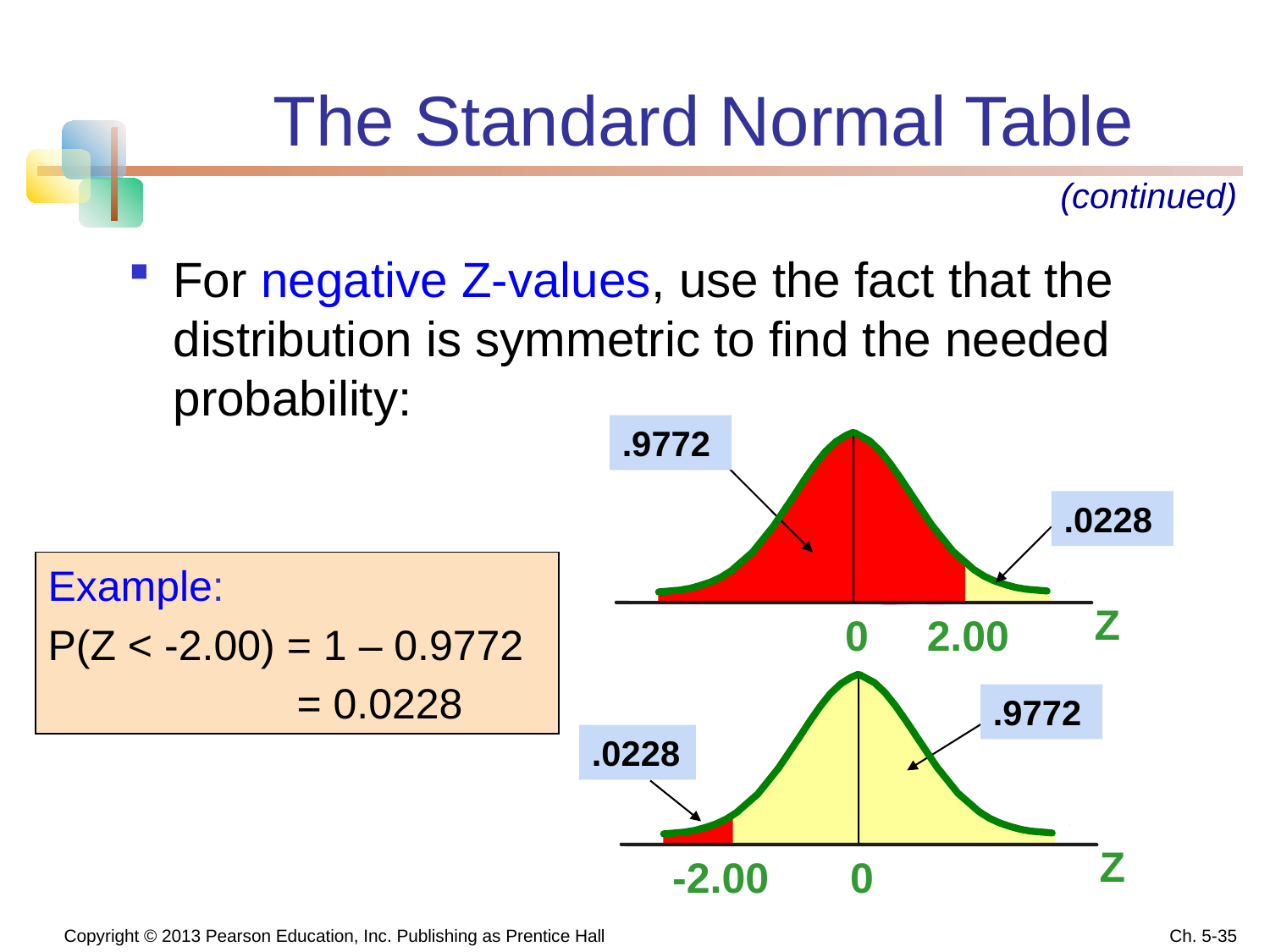

The Standard Normal Table
(continued)
For negative Z-values, use the fact that the distribution is symmetric to find the needed probability:
.9772

.0228

Example:
P(Z < -2.00) = 1 – 0.9772
                     = 0.0228

Z

0
2.00

.9772

.0228

Z

-2.00
0
       Copyright © 2013 Pearson Education, Inc. Publishing as Prentice Hall
Ch. 5-35